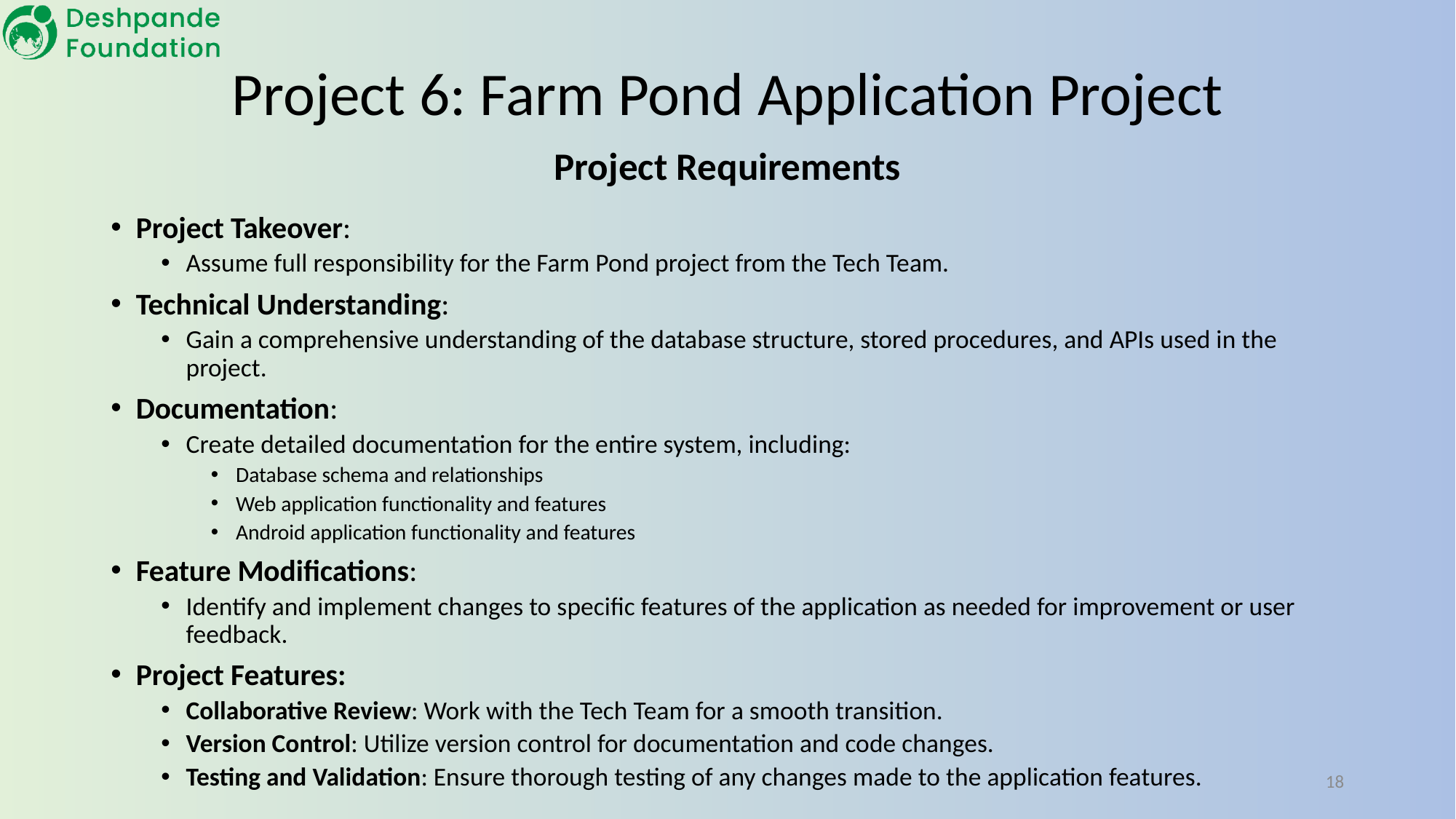

# Project 6: Farm Pond Application Project
Project Requirements
Project Takeover:
Assume full responsibility for the Farm Pond project from the Tech Team.
Technical Understanding:
Gain a comprehensive understanding of the database structure, stored procedures, and APIs used in the project.
Documentation:
Create detailed documentation for the entire system, including:
Database schema and relationships
Web application functionality and features
Android application functionality and features
Feature Modifications:
Identify and implement changes to specific features of the application as needed for improvement or user feedback.
Project Features:
Collaborative Review: Work with the Tech Team for a smooth transition.
Version Control: Utilize version control for documentation and code changes.
Testing and Validation: Ensure thorough testing of any changes made to the application features.

18